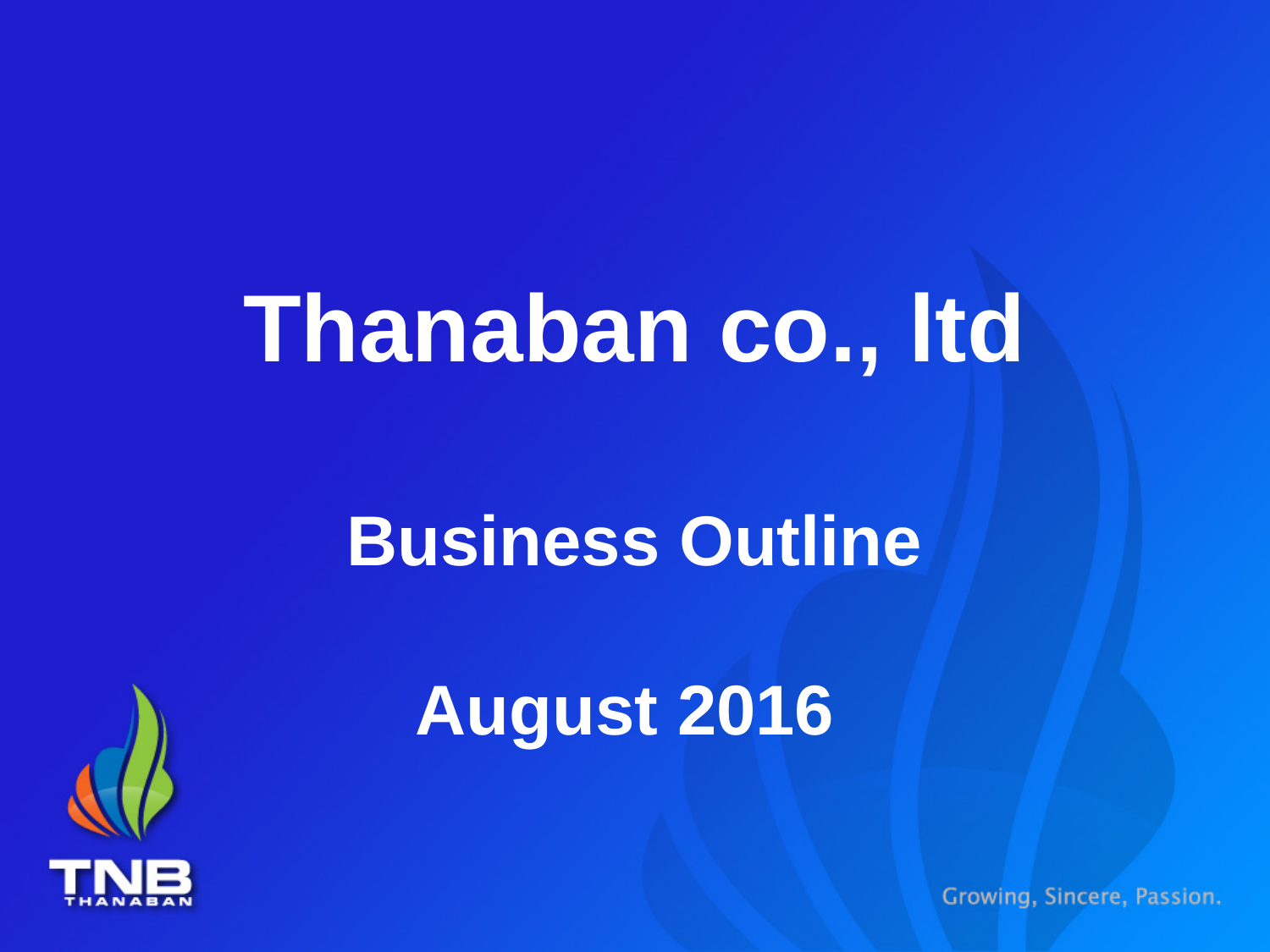

# Thanaban co., ltd Business Outline August 2016